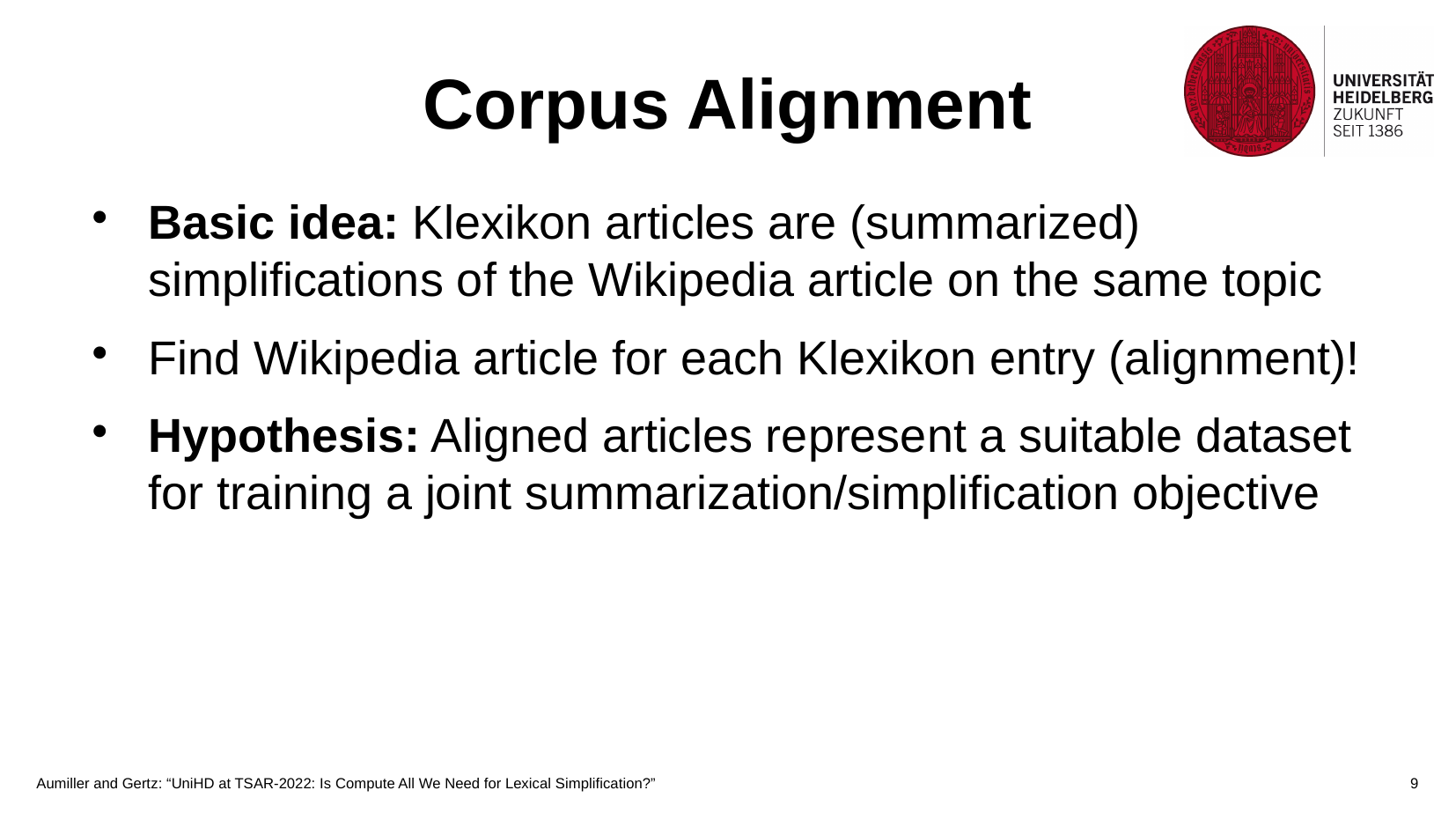

Corpus Alignment
Basic idea: Klexikon articles are (summarized) simplifications of the Wikipedia article on the same topic
Find Wikipedia article for each Klexikon entry (alignment)!
Hypothesis: Aligned articles represent a suitable dataset for training a joint summarization/simplification objective

Aumiller and Gertz: “UniHD at TSAR-2022: Is Compute All We Need for Lexical Simplification?”
9